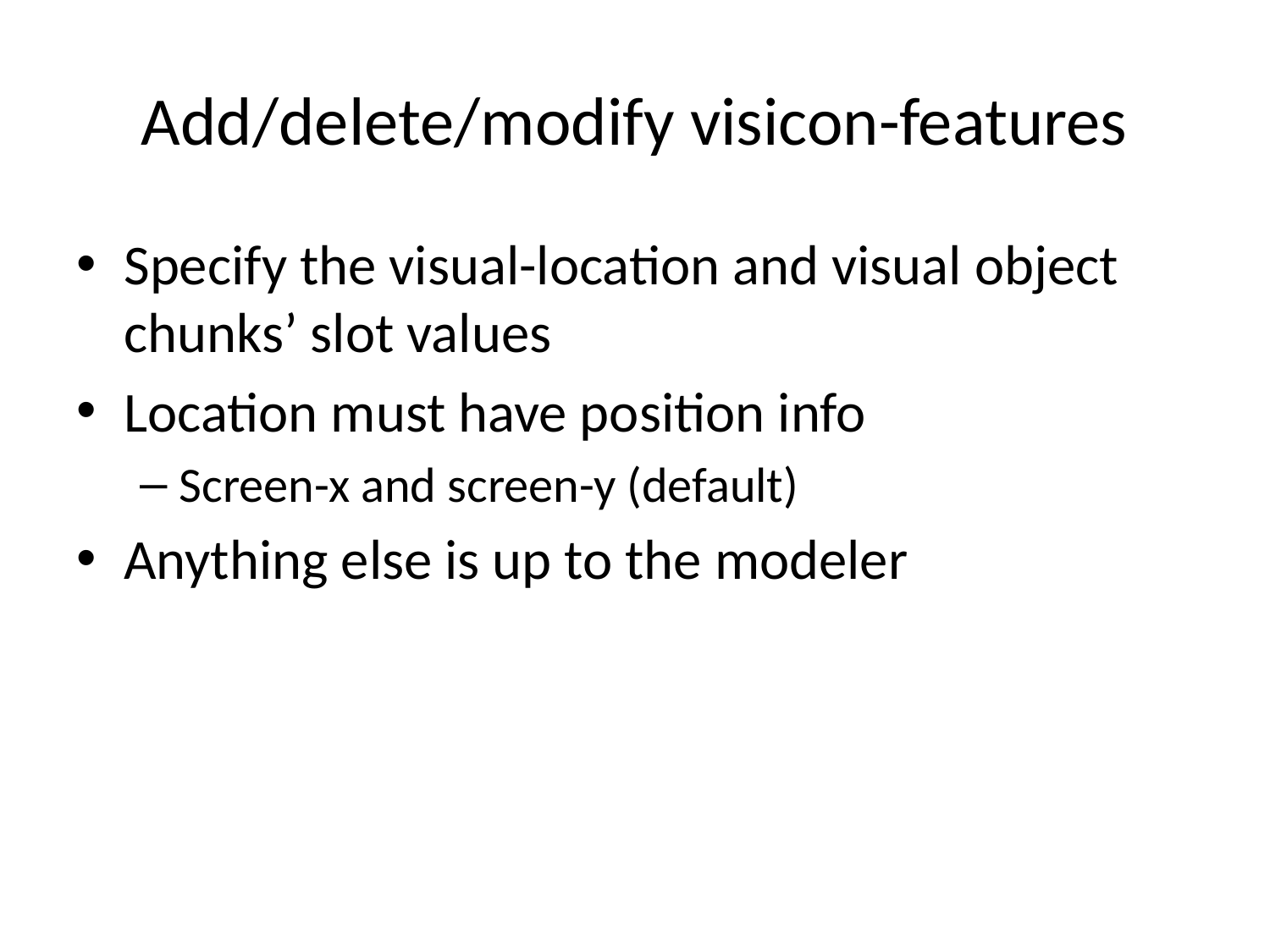

# Add/delete/modify visicon-features
Specify the visual-location and visual object chunks’ slot values
Location must have position info
Screen-x and screen-y (default)
Anything else is up to the modeler